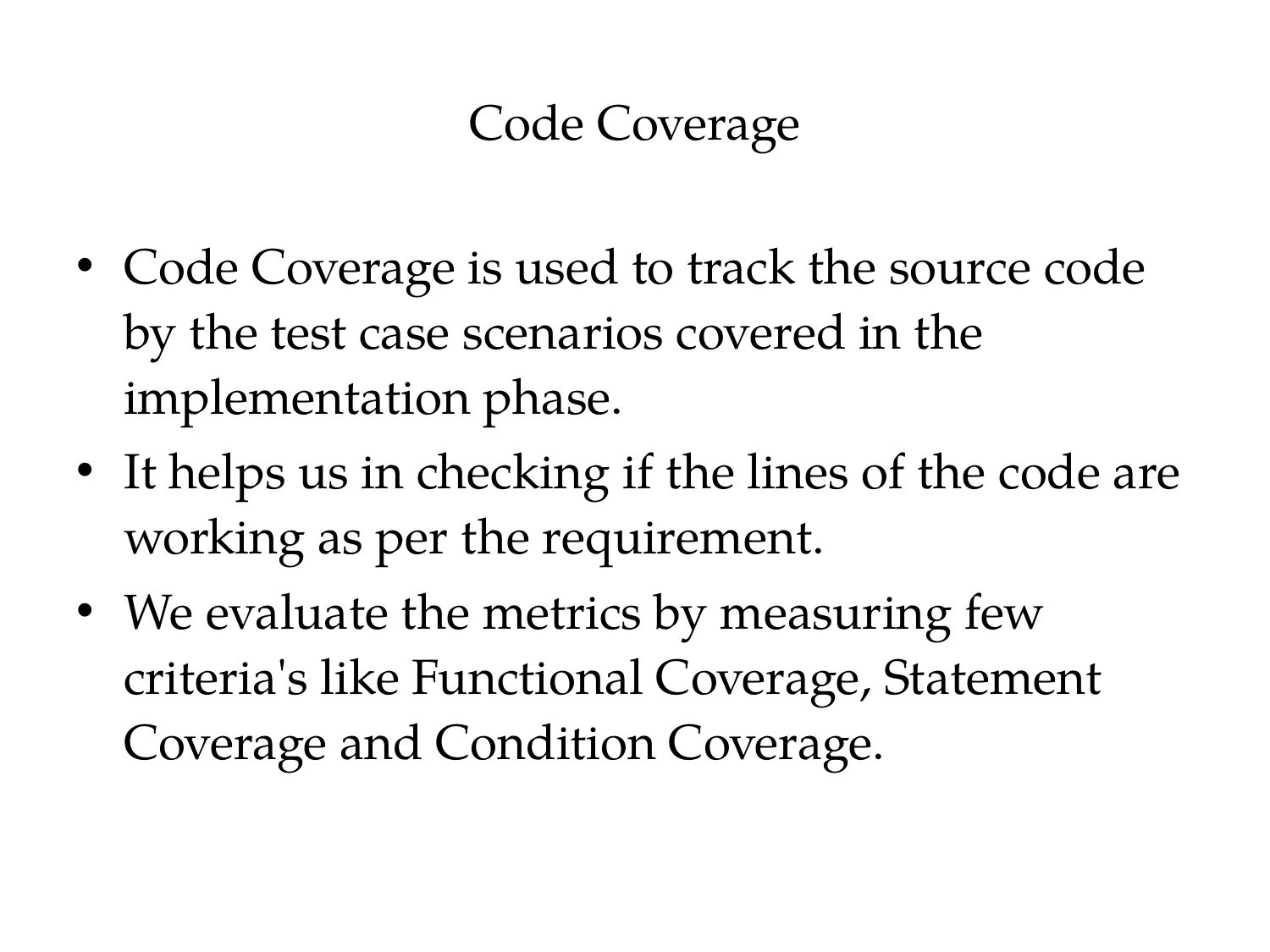

# Code Coverage
Code Coverage is used to track the source code by the test case scenarios covered in the implementation phase.
It helps us in checking if the lines of the code are working as per the requirement.
We evaluate the metrics by measuring few criteria's like Functional Coverage, Statement Coverage and Condition Coverage.